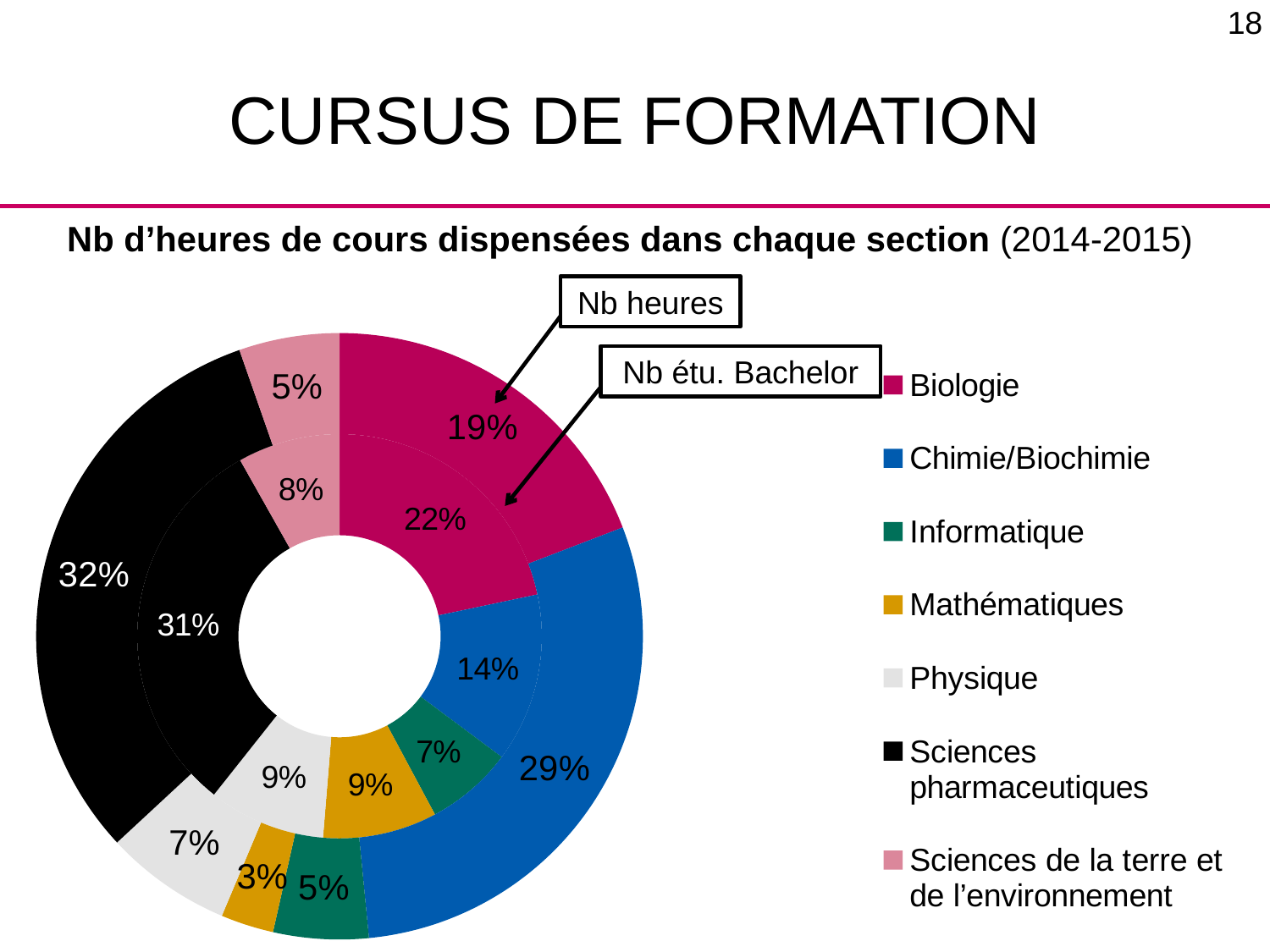

18
# Cursus de formation
Nb d’heures de cours dispensées dans chaque section (2014-2015)
Nb heures

### Chart

| Category | Nb étu Bsc | Nb heures |
|---|---|---|
| Biologie | 183.0 | 0.7083333333333334 |
| Chimie/Biochimie | 114.0 | 1.0833333333333333 |
| Informatique | 59.0 | 0.1875 |
| Mathématiques | 77.0 | 0.10416666666666667 |
| Physique | 79.0 | 0.25 |
| Sciences pharmaceutiques | 263.0 | 1.1666666666666667 |
| Sciences de la terre et de l’environnement | 69.0 | 0.19791666666666666 |
Nb étu. Bachelor